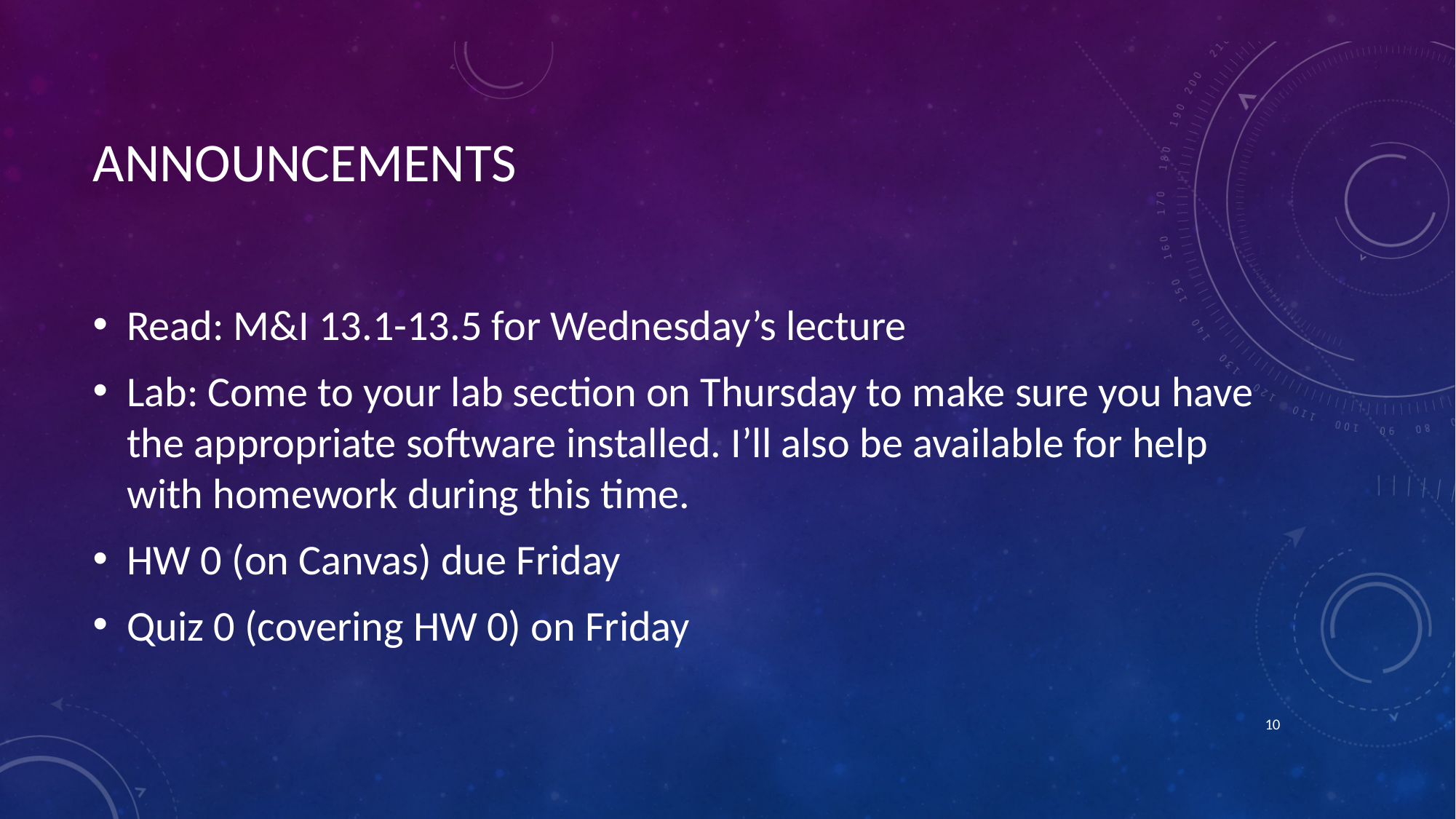

# Announcements
Read: M&I 13.1-13.5 for Wednesday’s lecture
Lab: Come to your lab section on Thursday to make sure you have the appropriate software installed. I’ll also be available for help with homework during this time.
HW 0 (on Canvas) due Friday
Quiz 0 (covering HW 0) on Friday
10